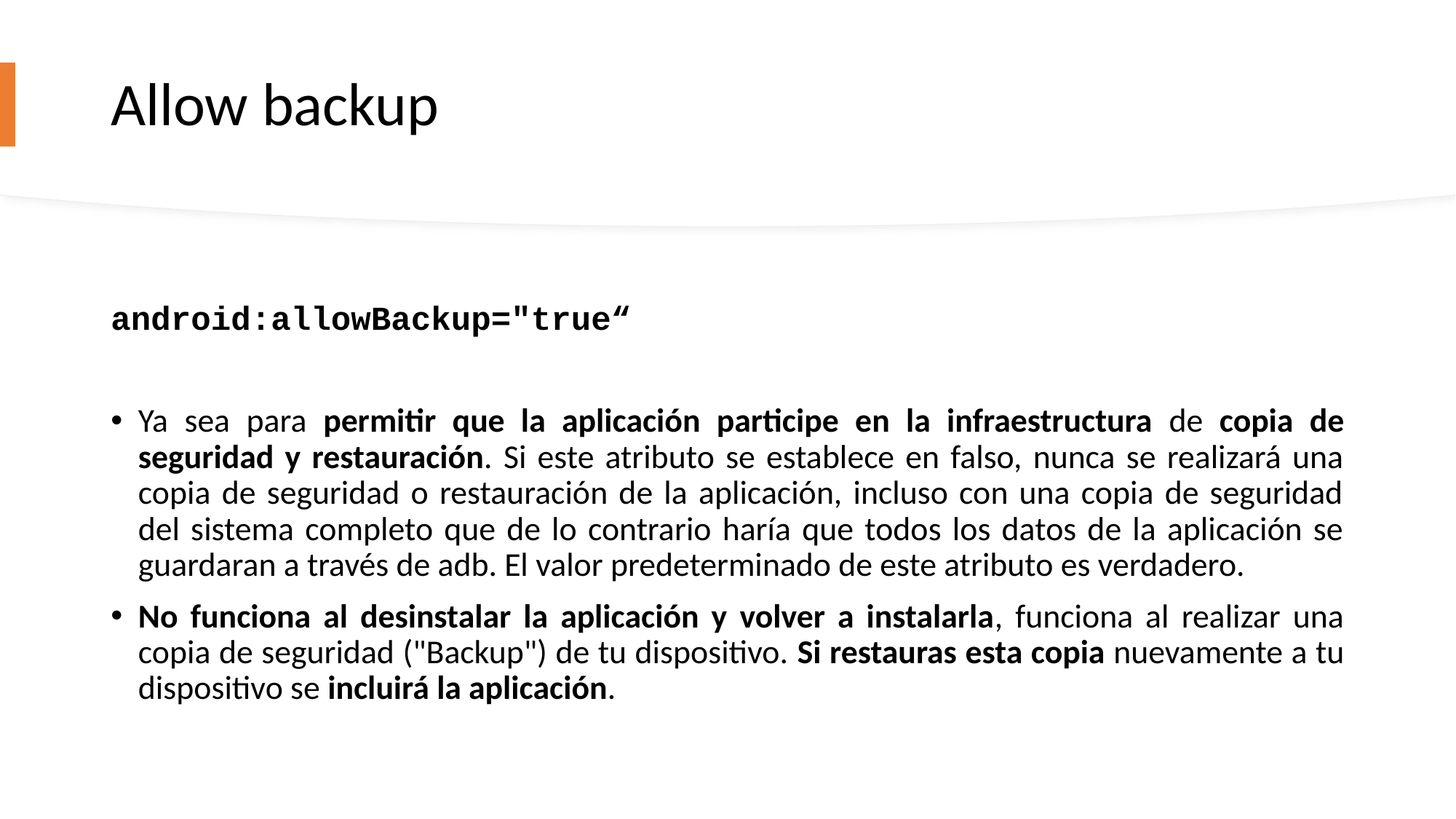

# Allow backup

android:allowBackup="true“

Ya sea para permitir que la aplicación participe en la infraestructura de copia de seguridad y restauración. Si este atributo se establece en falso, nunca se realizará una copia de seguridad o restauración de la aplicación, incluso con una copia de seguridad del sistema completo que de lo contrario haría que todos los datos de la aplicación se guardaran a través de adb. El valor predeterminado de este atributo es verdadero.
No funciona al desinstalar la aplicación y volver a instalarla, funciona al realizar una copia de seguridad ("Backup") de tu dispositivo. Si restauras esta copia nuevamente a tu dispositivo se incluirá la aplicación.